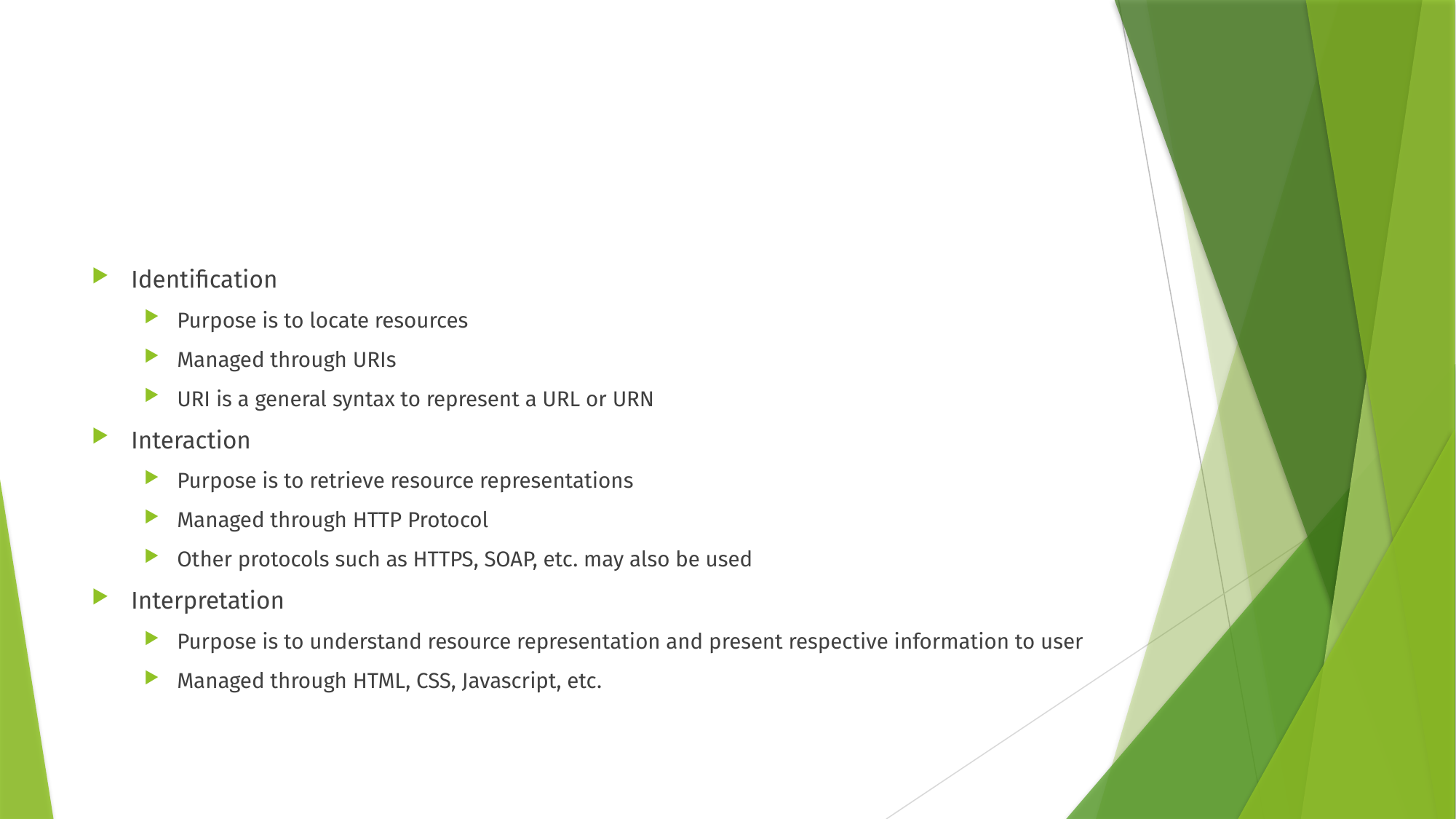

#
Identification
Purpose is to locate resources
Managed through URIs
URI is a general syntax to represent a URL or URN
Interaction
Purpose is to retrieve resource representations
Managed through HTTP Protocol
Other protocols such as HTTPS, SOAP, etc. may also be used
Interpretation
Purpose is to understand resource representation and present respective information to user
Managed through HTML, CSS, Javascript, etc.